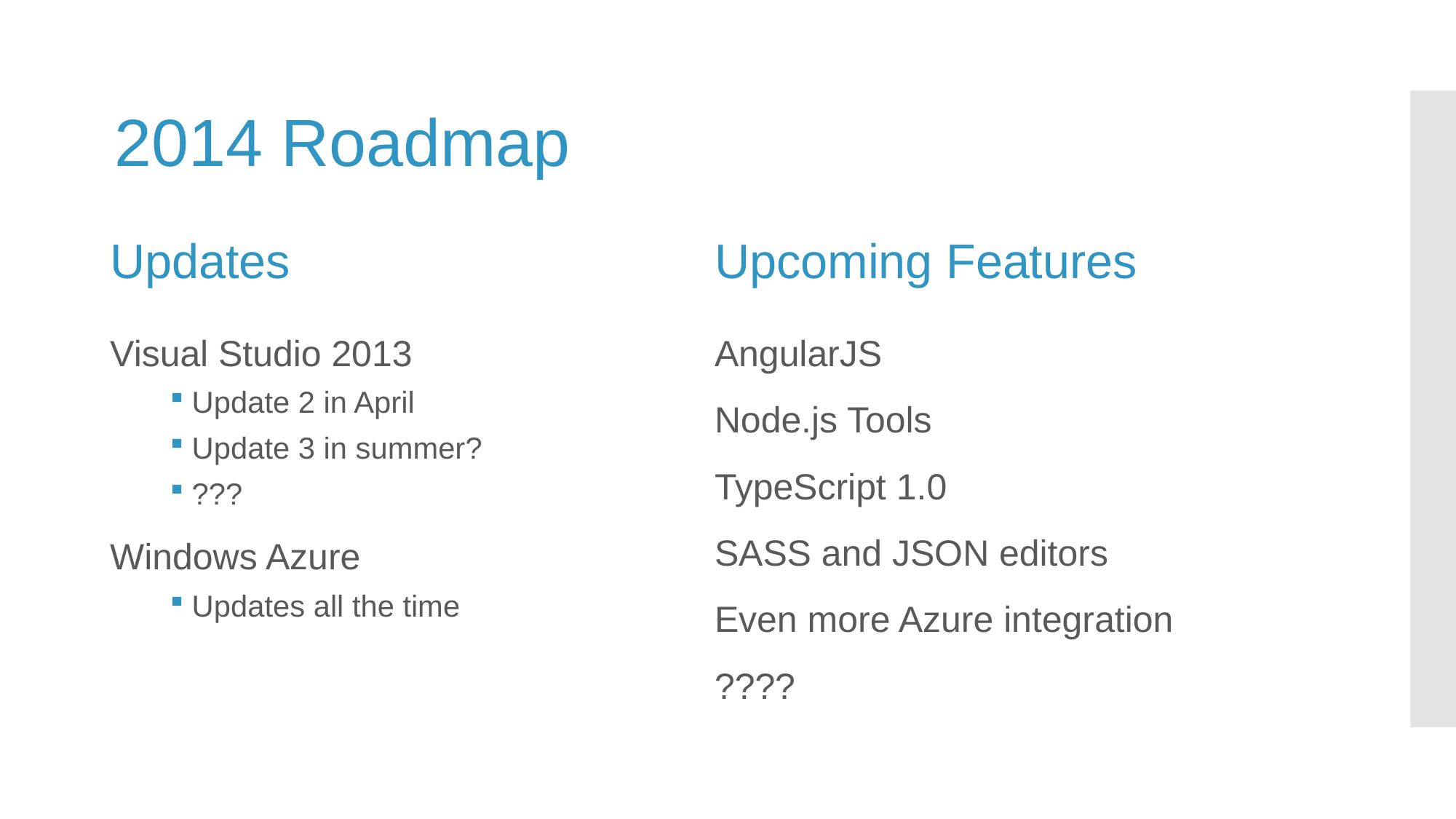

2014 Roadmap
Updates
Visual Studio 2013
Update 2 in April
Update 3 in summer?
???
Windows Azure
Updates all the time
Upcoming Features
AngularJS
Node.js Tools
TypeScript 1.0
SASS and JSON editors
Even more Azure integration
????